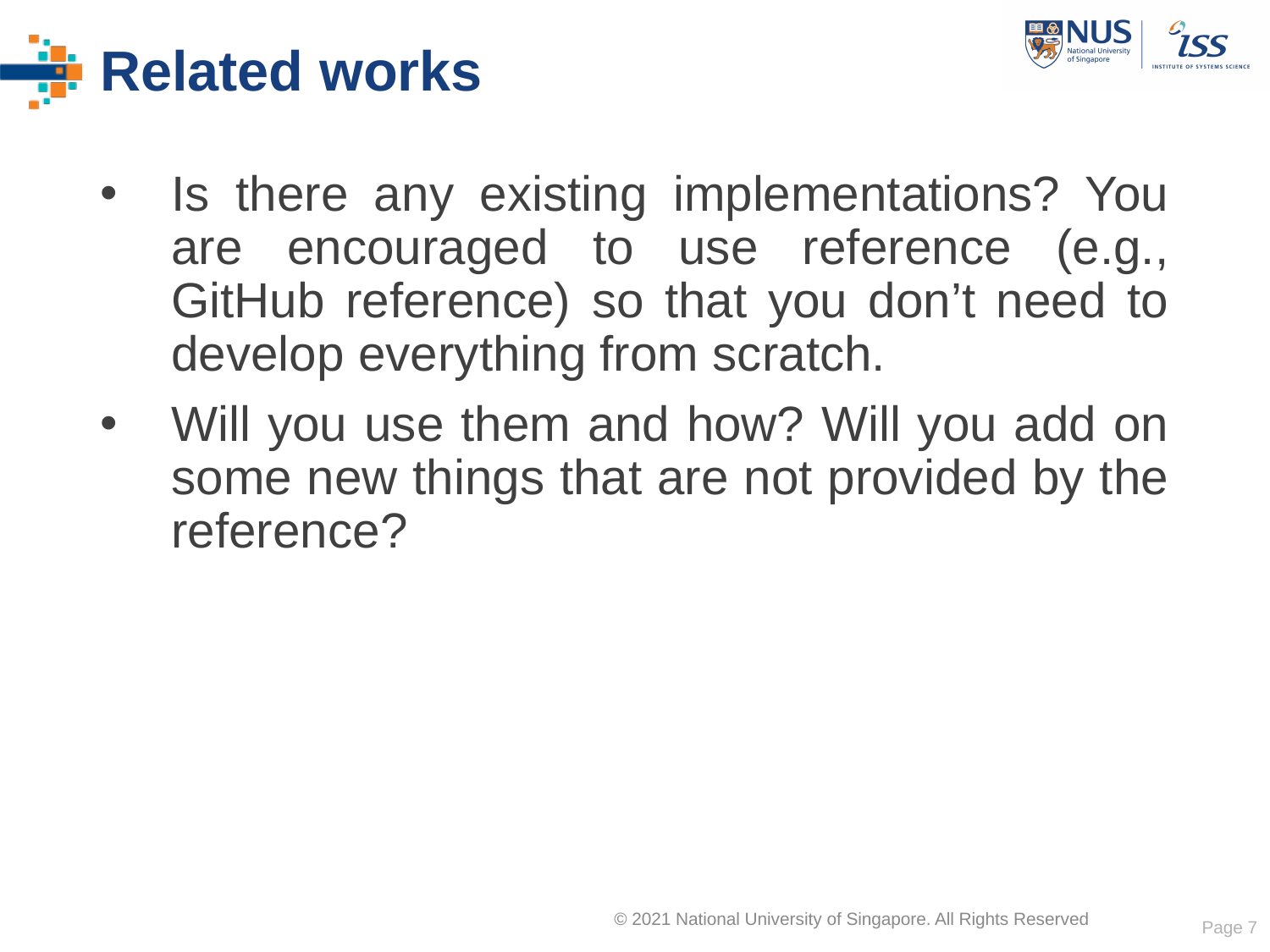

# Related works
Is there any existing implementations? You are encouraged to use reference (e.g., GitHub reference) so that you don’t need to develop everything from scratch.
Will you use them and how? Will you add on some new things that are not provided by the reference?

Page 7